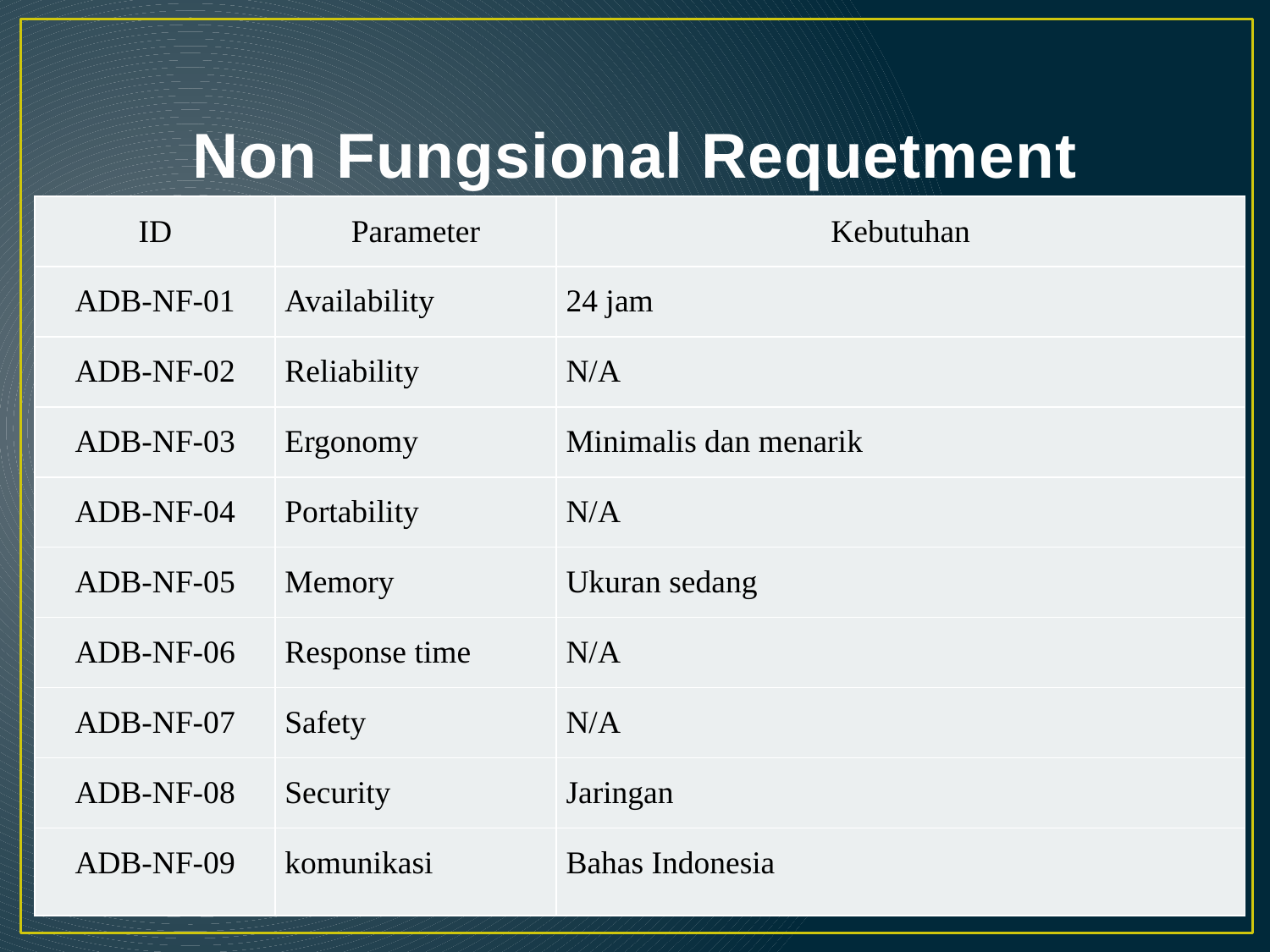

# Non Fungsional Requetment
| ID | Parameter | Kebutuhan |
| --- | --- | --- |
| ADB-NF-01 | Availability | 24 jam |
| ADB-NF-02 | Reliability | N/A |
| ADB-NF-03 | Ergonomy | Minimalis dan menarik |
| ADB-NF-04 | Portability | N/A |
| ADB-NF-05 | Memory | Ukuran sedang |
| ADB-NF-06 | Response time | N/A |
| ADB-NF-07 | Safety | N/A |
| ADB-NF-08 | Security | Jaringan |
| ADB-NF-09 | komunikasi | Bahas Indonesia |